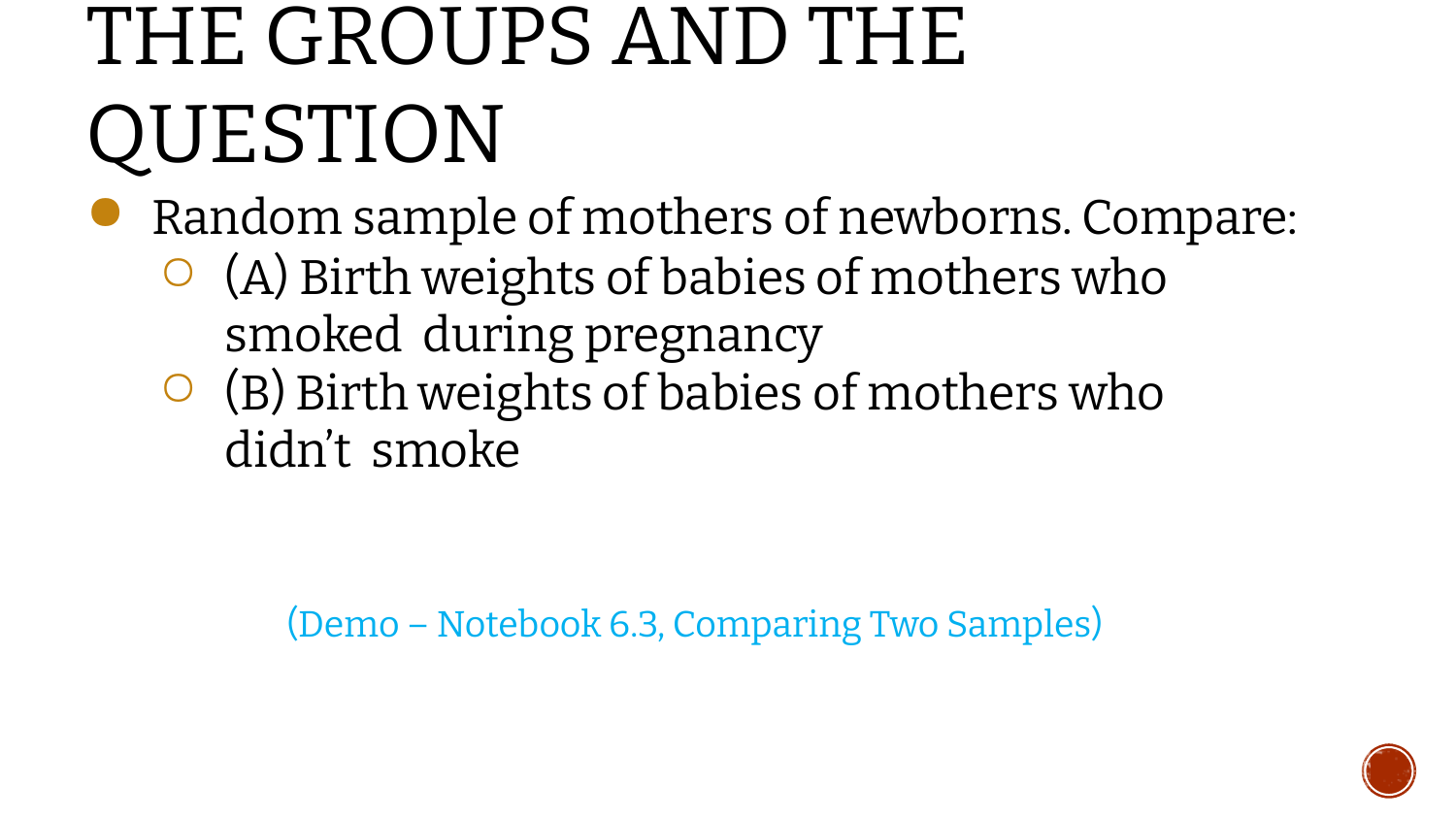

# The Groups and the Question
Random sample of mothers of newborns. Compare:
(A) Birth weights of babies of mothers who smoked  during pregnancy
(B) Birth weights of babies of mothers who didn’t  smoke
(Demo – Notebook 6.3, Comparing Two Samples)